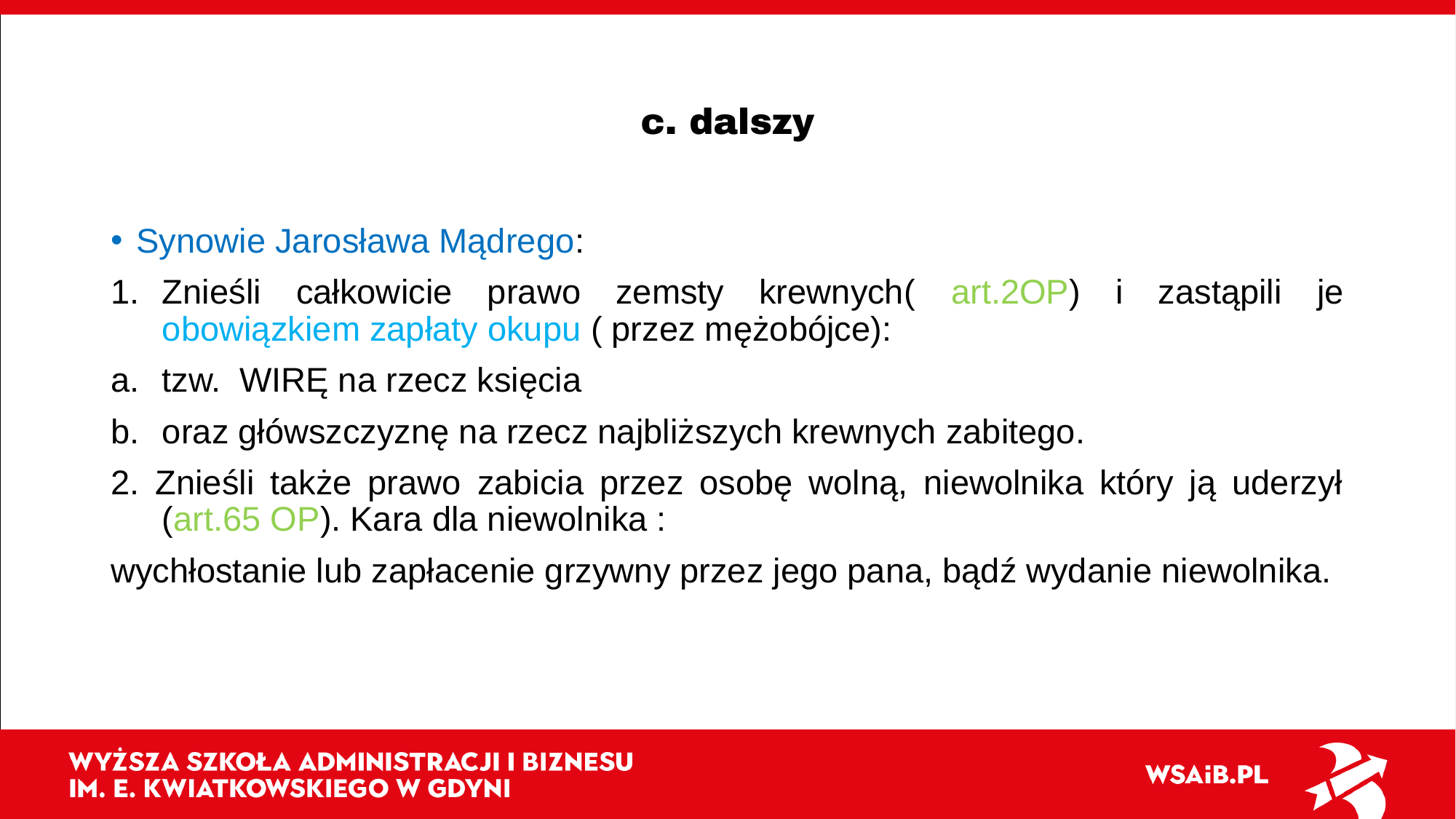

# c. dalszy
Synowie Jarosława Mądrego:
Znieśli całkowicie prawo zemsty krewnych( art.2OP) i zastąpili je obowiązkiem zapłaty okupu ( przez mężobójce):
tzw.  WIRĘ na rzecz księcia
oraz główszczyznę na rzecz najbliższych krewnych zabitego.
2. Znieśli także prawo zabicia przez osobę wolną, niewolnika który ją uderzył (art.65 OP). Kara dla niewolnika :
wychłostanie lub zapłacenie grzywny przez jego pana, bądź wydanie niewolnika.